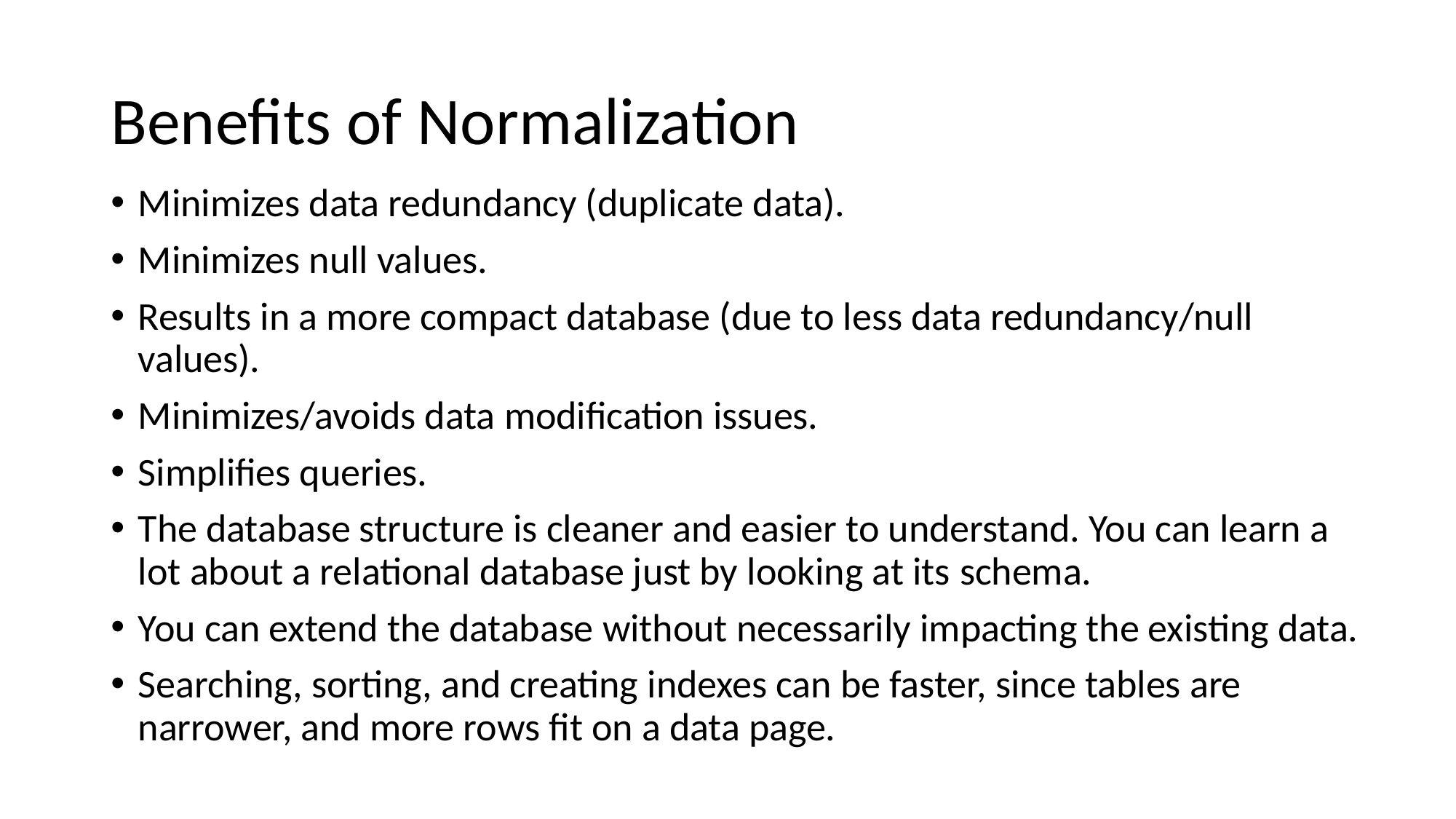

# Benefits of Normalization
Minimizes data redundancy (duplicate data).
Minimizes null values.
Results in a more compact database (due to less data redundancy/null values).
Minimizes/avoids data modification issues.
Simplifies queries.
The database structure is cleaner and easier to understand. You can learn a lot about a relational database just by looking at its schema.
You can extend the database without necessarily impacting the existing data.
Searching, sorting, and creating indexes can be faster, since tables are narrower, and more rows fit on a data page.